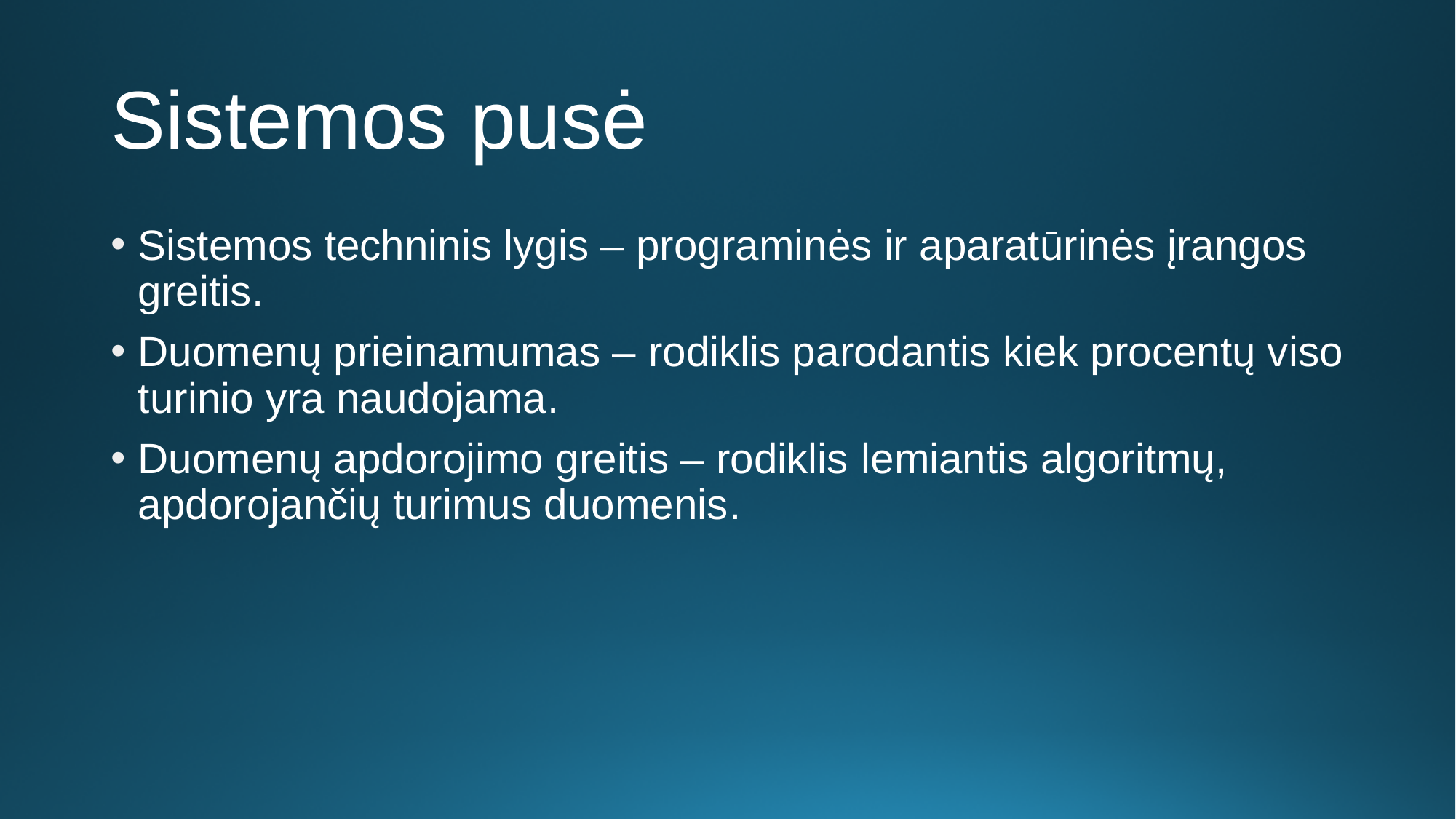

# Sistemos pusė
Sistemos techninis lygis – programinės ir aparatūrinės įrangos greitis.
Duomenų prieinamumas – rodiklis parodantis kiek procentų viso turinio yra naudojama.
Duomenų apdorojimo greitis – rodiklis lemiantis algoritmų, apdorojančių turimus duomenis.